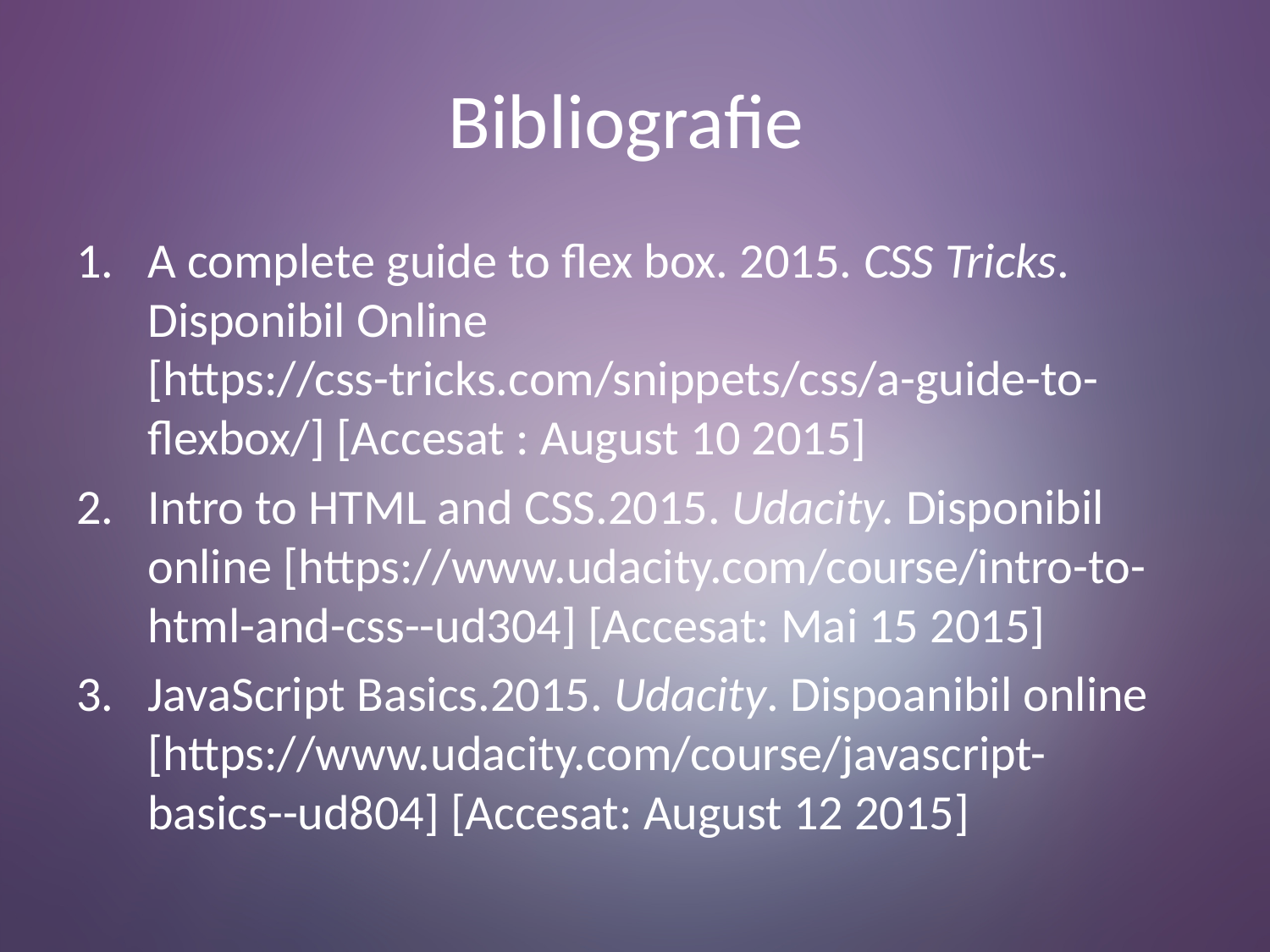

# Bibliografie
A complete guide to flex box. 2015. CSS Tricks. Disponibil Online [https://css-tricks.com/snippets/css/a-guide-to-flexbox/] [Accesat : August 10 2015]
Intro to HTML and CSS.2015. Udacity. Disponibil online [https://www.udacity.com/course/intro-to-html-and-css--ud304] [Accesat: Mai 15 2015]
JavaScript Basics.2015. Udacity. Dispoanibil online [https://www.udacity.com/course/javascript-basics--ud804] [Accesat: August 12 2015]